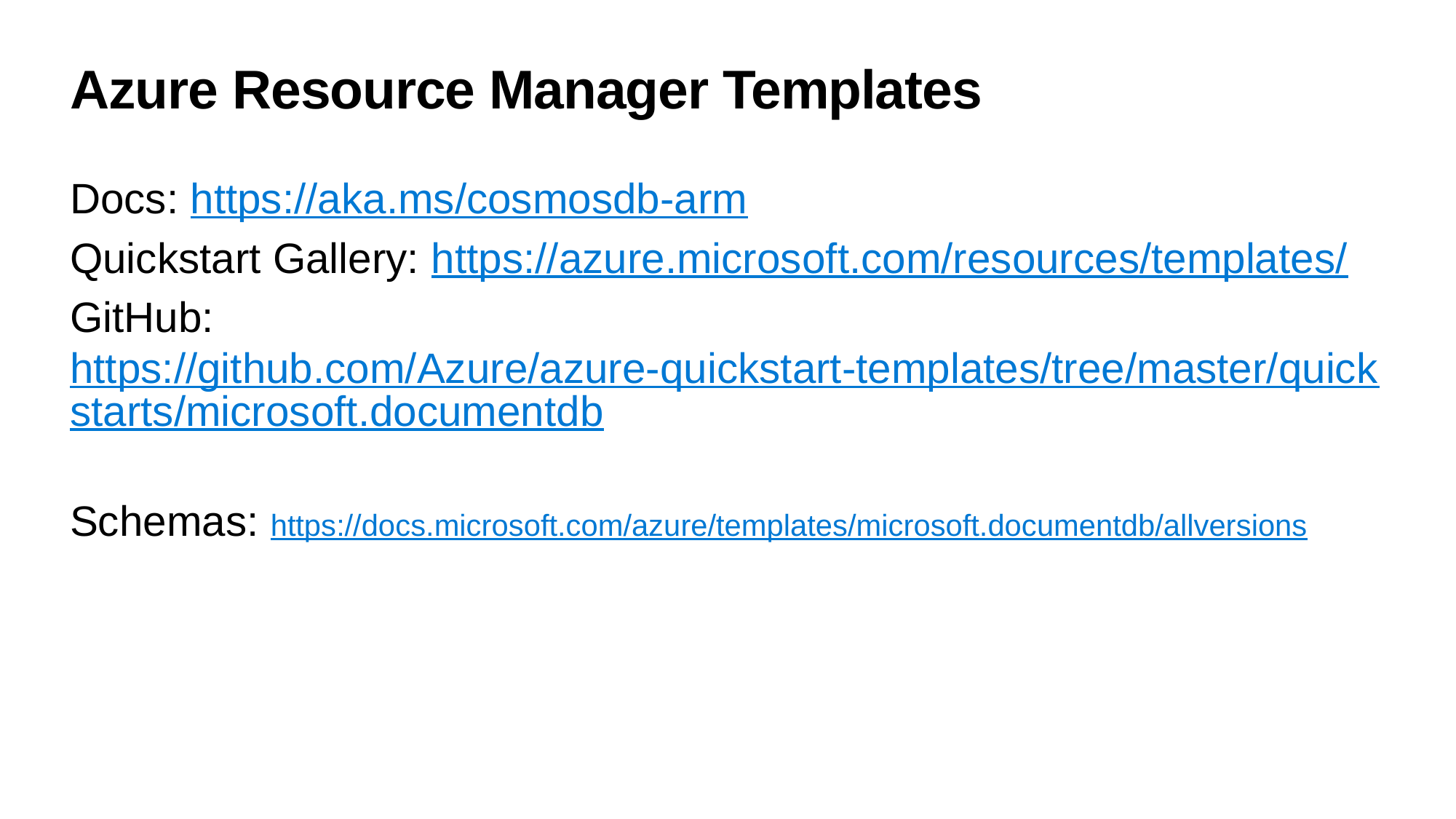

# Azure Resource Manager Templates
Docs: https://aka.ms/cosmosdb-arm
Quickstart Gallery: https://azure.microsoft.com/resources/templates/
GitHub: https://github.com/Azure/azure-quickstart-templates/tree/master/quickstarts/microsoft.documentdb
Schemas: https://docs.microsoft.com/azure/templates/microsoft.documentdb/allversions